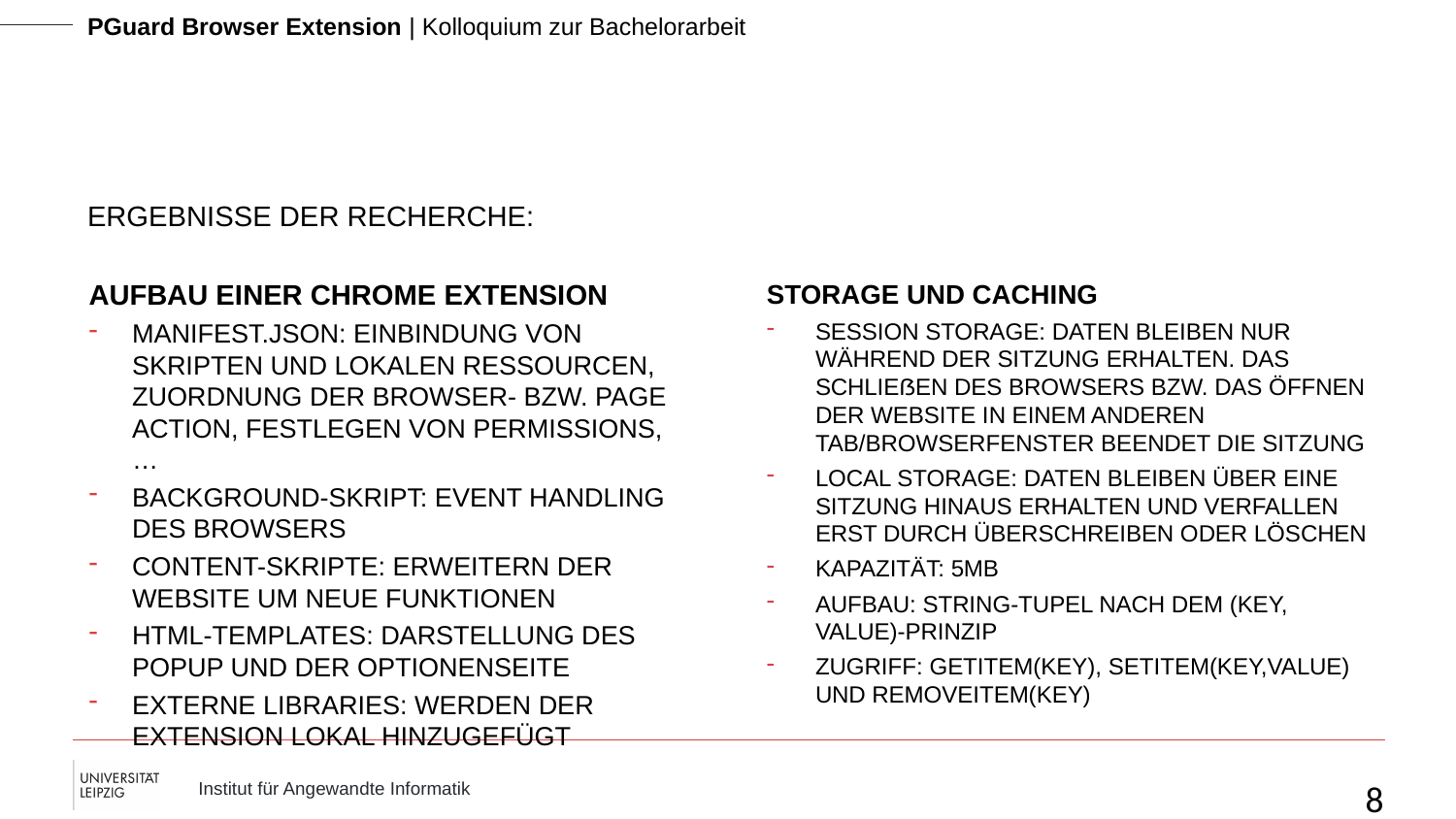

Ergebnisse der Recherche:
Aufbau einer Chrome Extension
Manifest.json: Einbindung von Skripten und lokalen Ressourcen, Zuordnung der browser- bzw. page action, Festlegen von permissions, …
Background-Skript: Event Handling des Browsers
Content-Skripte: Erweitern der Website um neue Funktionen
Html-Templates: Darstellung des Popup und der Optionenseite
Externe Libraries: Werden der Extension lokal hinzugefügt

Storage und Caching
Session Storage: Daten bleiben nur während der Sitzung erhalten. Das Schließen des Browsers bzw. das Öffnen der Website in einem anderen Tab/Browserfenster beendet die Sitzung
Local Storage: Daten bleiben über eine Sitzung hinaus erhalten und verfallen erst durch Überschreiben oder Löschen
Kapazität: 5MB
Aufbau: String-Tupel nach dem (Key, Value)-Prinzip
Zugriff: getItem(key), setItem(key,value) und removeItem(key)

8